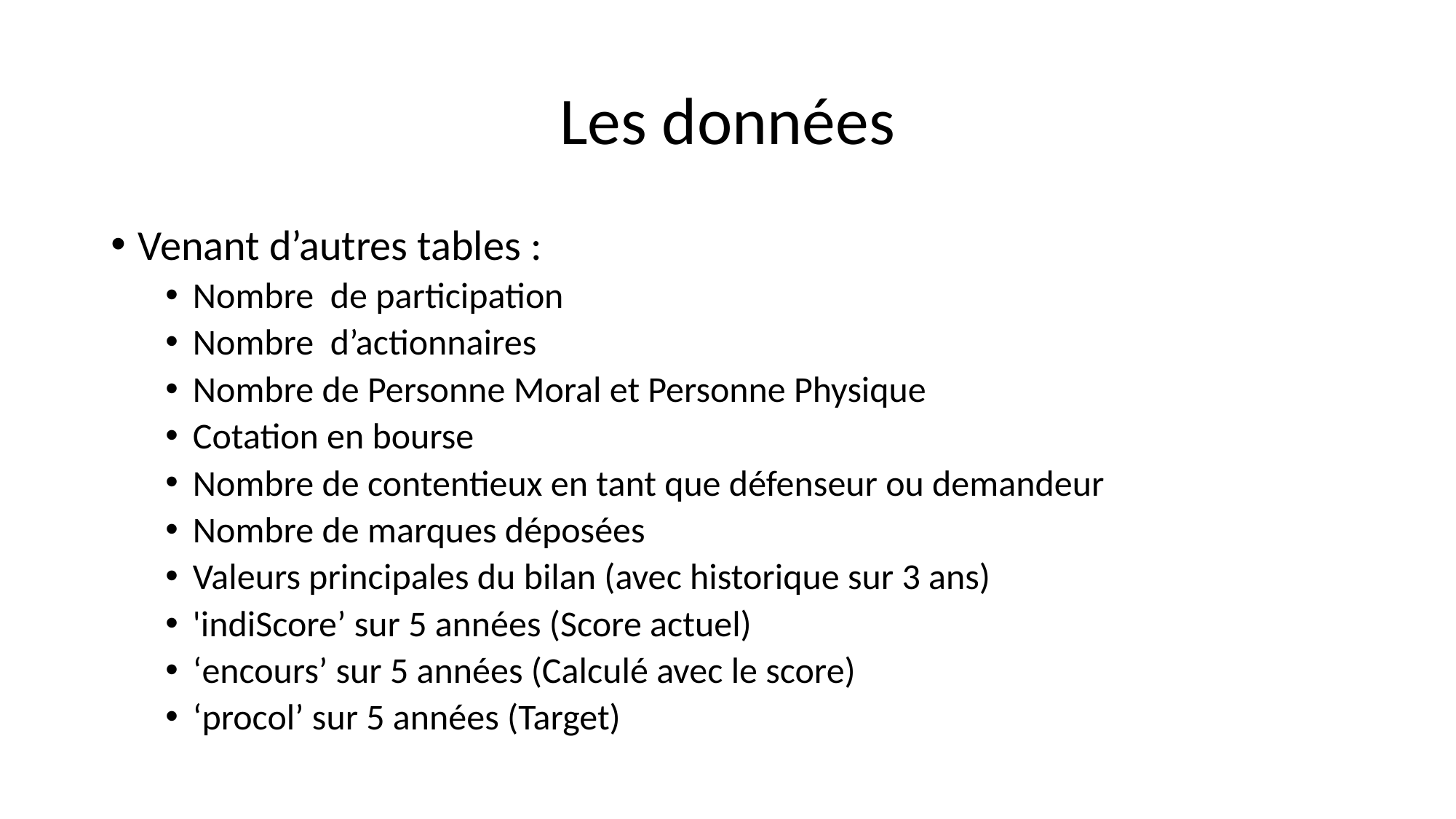

# Les données

Venant d’autres tables :
Nombre  de participation
Nombre  d’actionnaires
Nombre de Personne Moral et Personne Physique
Cotation en bourse
Nombre de contentieux en tant que défenseur ou demandeur
Nombre de marques déposées
Valeurs principales du bilan (avec historique sur 3 ans)
'indiScore’ sur 5 années (Score actuel)
‘encours’ sur 5 années (Calculé avec le score)
‘procol’ sur 5 années (Target)